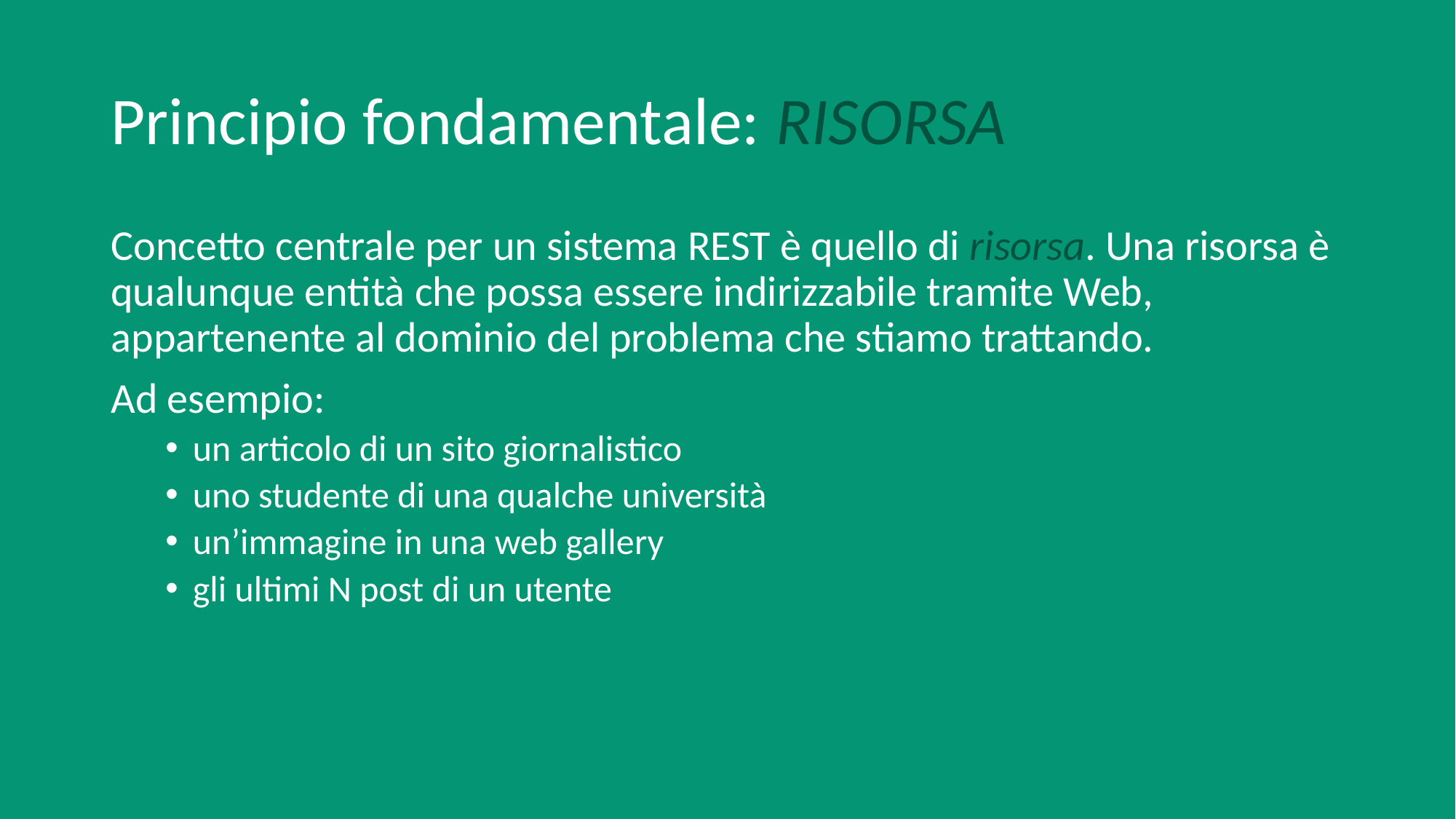

# Principio fondamentale: RISORSA
Concetto centrale per un sistema REST è quello di risorsa. Una risorsa è qualunque entità che possa essere indirizzabile tramite Web, appartenente al dominio del problema che stiamo trattando.
Ad esempio:
un articolo di un sito giornalistico
uno studente di una qualche università
un’immagine in una web gallery
gli ultimi N post di un utente